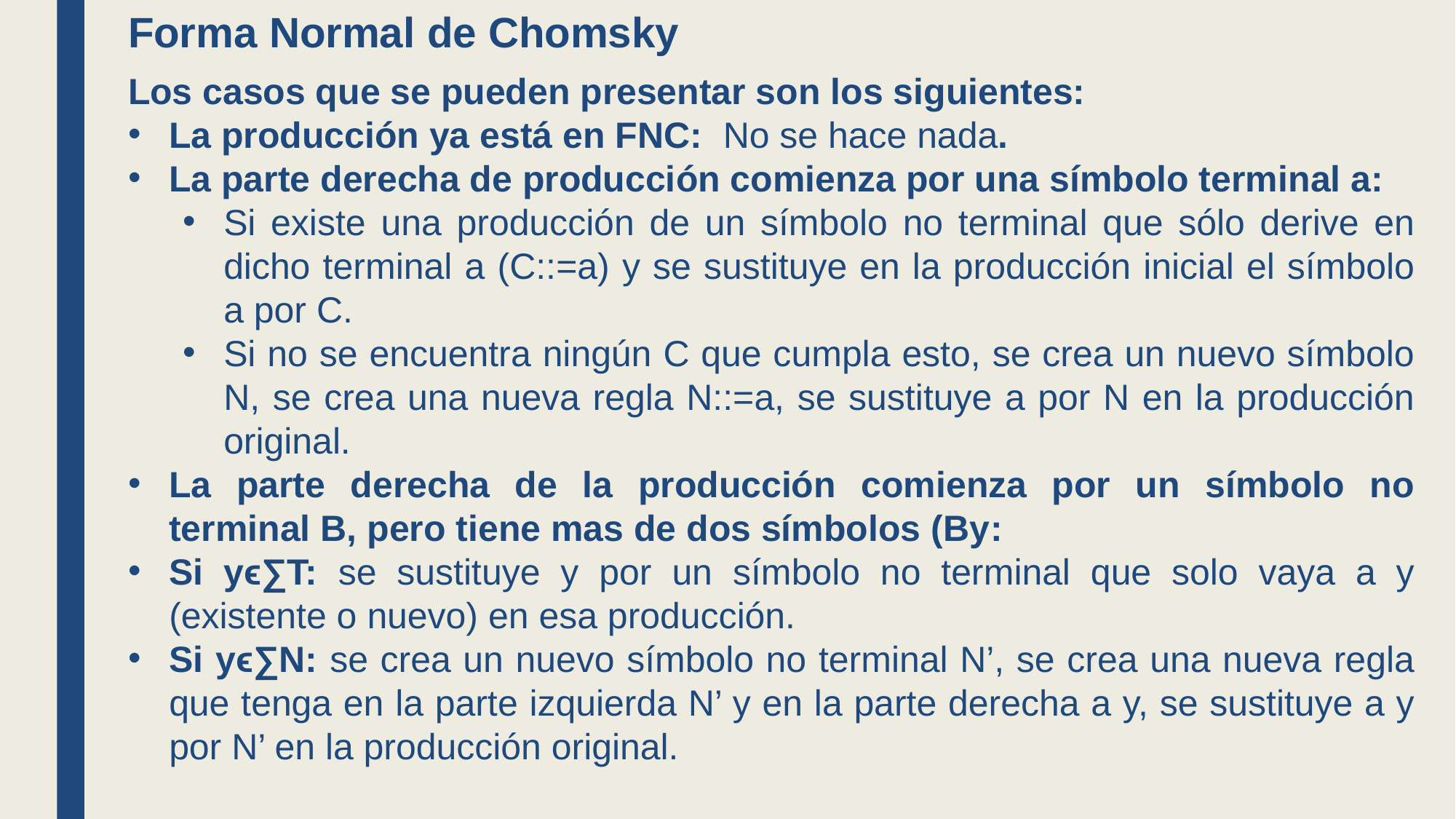

Forma Normal de Chomsky
Los casos que se pueden presentar son los siguientes:
La producción ya está en FNC:  No se hace nada.
La parte derecha de producción comienza por una símbolo terminal a:
Si existe una producción de un símbolo no terminal que sólo derive en dicho terminal a (C::=a) y se sustituye en la producción inicial el símbolo a por C.
Si no se encuentra ningún C que cumpla esto, se crea un nuevo símbolo N, se crea una nueva regla N::=a, se sustituye a por N en la producción original.
La parte derecha de la producción comienza por un símbolo no terminal B, pero tiene mas de dos símbolos (By:
Si yϵ∑T: se sustituye y por un símbolo no terminal que solo vaya a y (existente o nuevo) en esa producción.
Si yϵ∑N: se crea un nuevo símbolo no terminal N’, se crea una nueva regla que tenga en la parte izquierda N’ y en la parte derecha a y, se sustituye a y por N’ en la producción original.